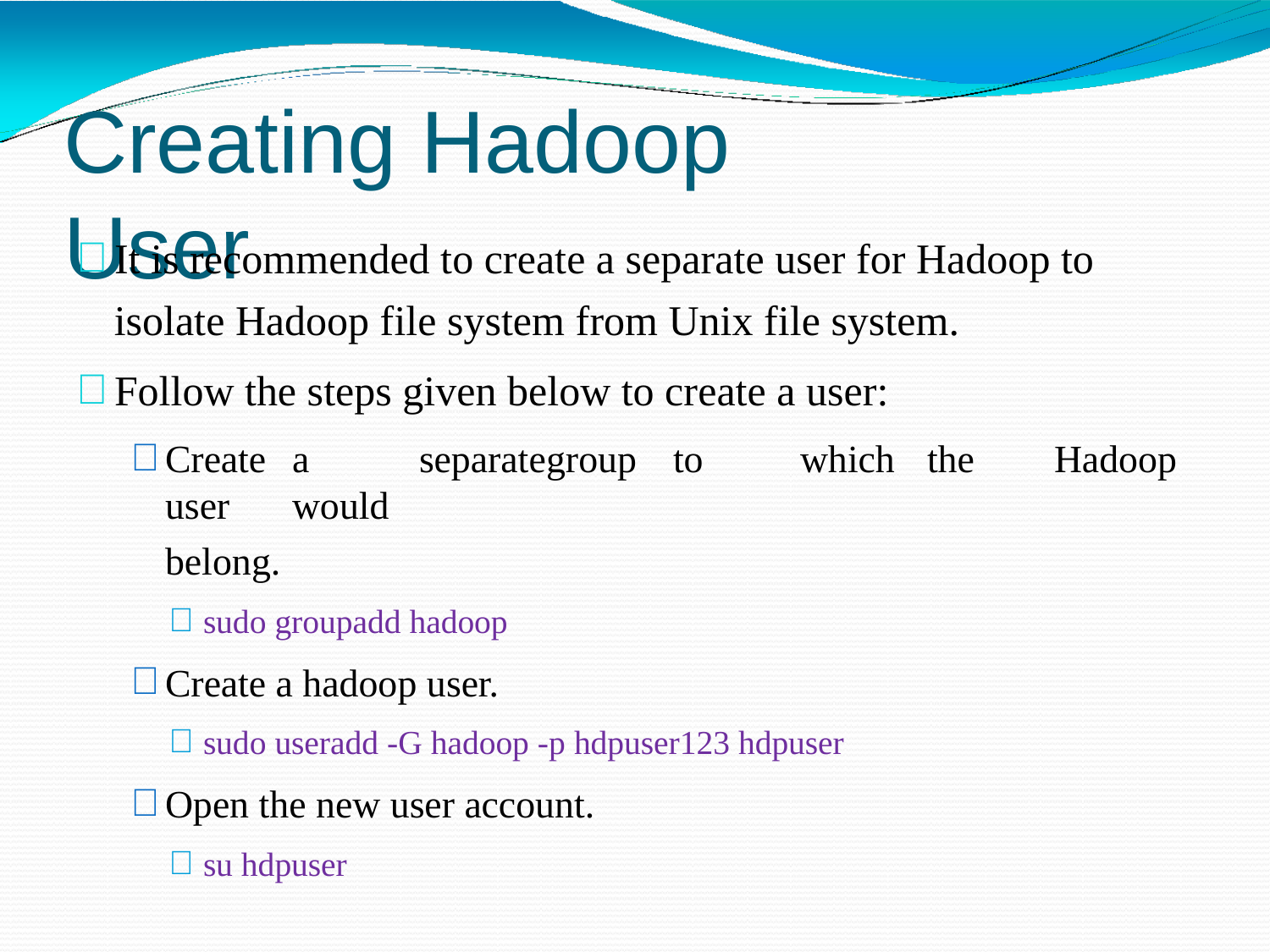

# Creating Hadoop User
It is recommended to create a separate user for Hadoop to
isolate Hadoop file system from Unix file system.
Follow the steps given below to create a user:
Create	a	separate	group	to	which	the	Hadoop	user	would
belong.
sudo groupadd hadoop
Create a hadoop user.
sudo useradd -G hadoop -p hdpuser123 hdpuser
Open the new user account.
su hdpuser